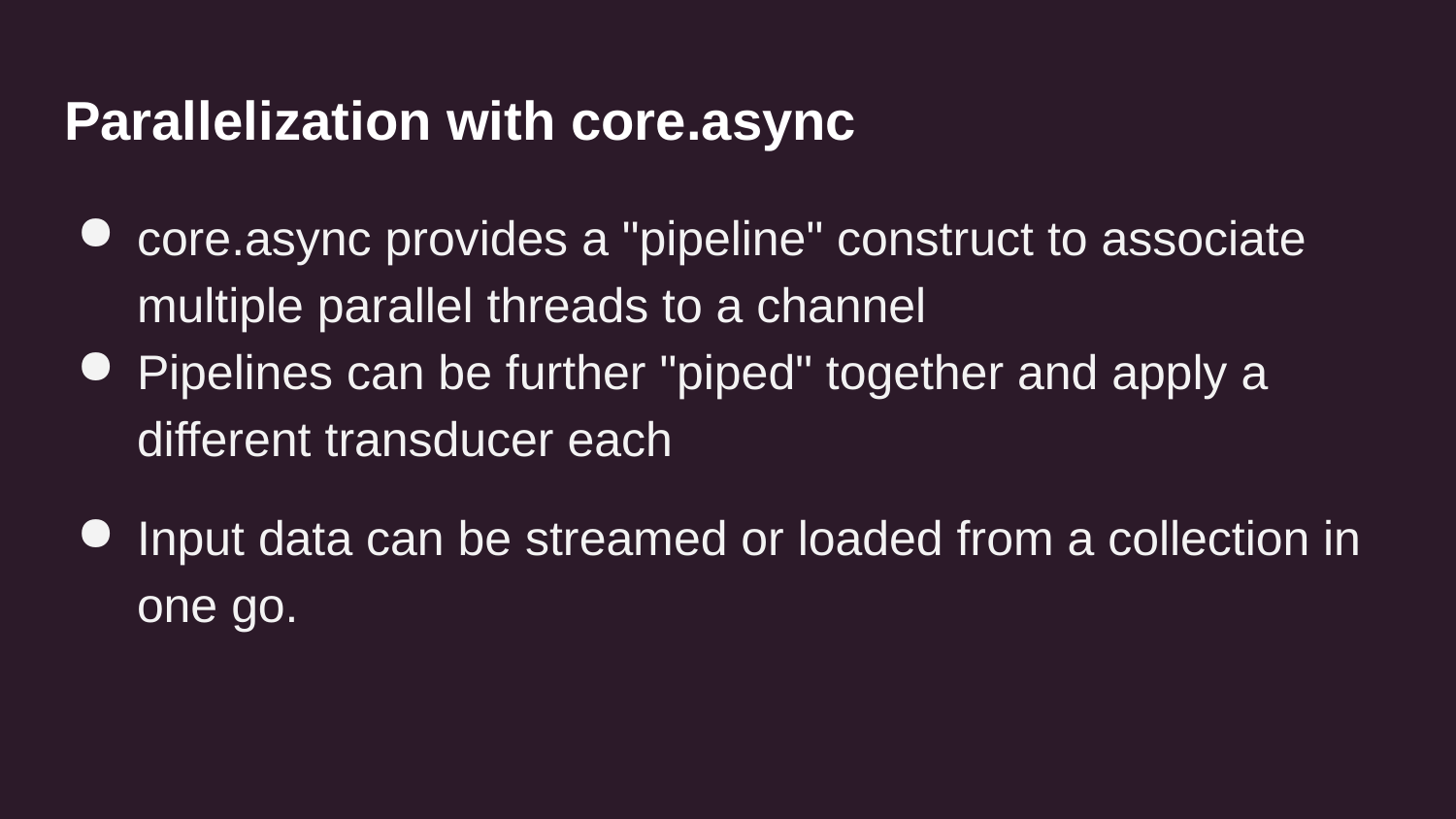

# Parallelization with core.async
core.async provides a "pipeline" construct to associate multiple parallel threads to a channel
Pipelines can be further "piped" together and apply a different transducer each
Input data can be streamed or loaded from a collection in one go.